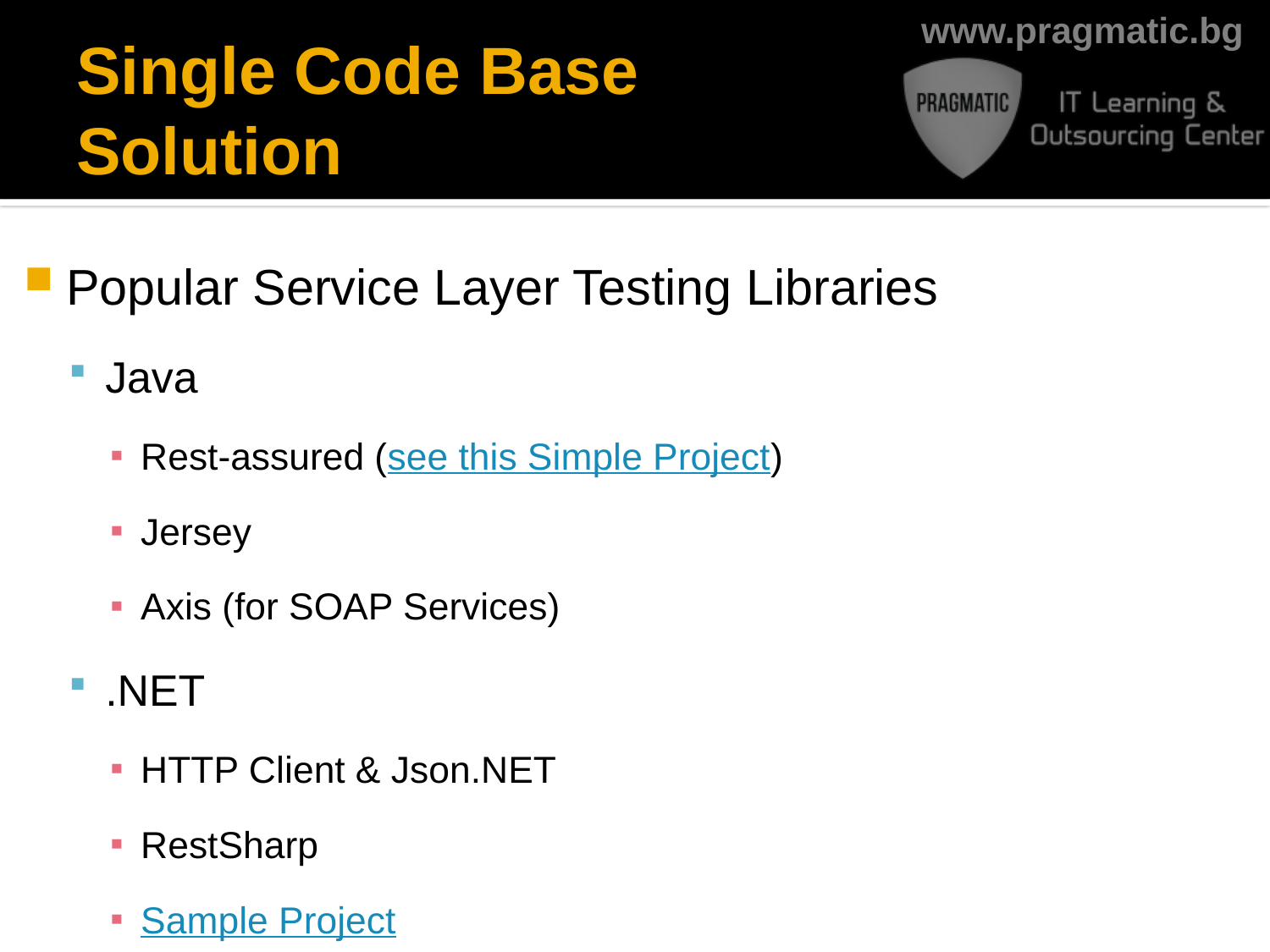

# Single Code Base Solution
Popular Service Layer Testing Libraries
Java
Rest-assured (see this Simple Project)
Jersey
Axis (for SOAP Services)
.NET
HTTP Client & Json.NET
RestSharp
Sample Project